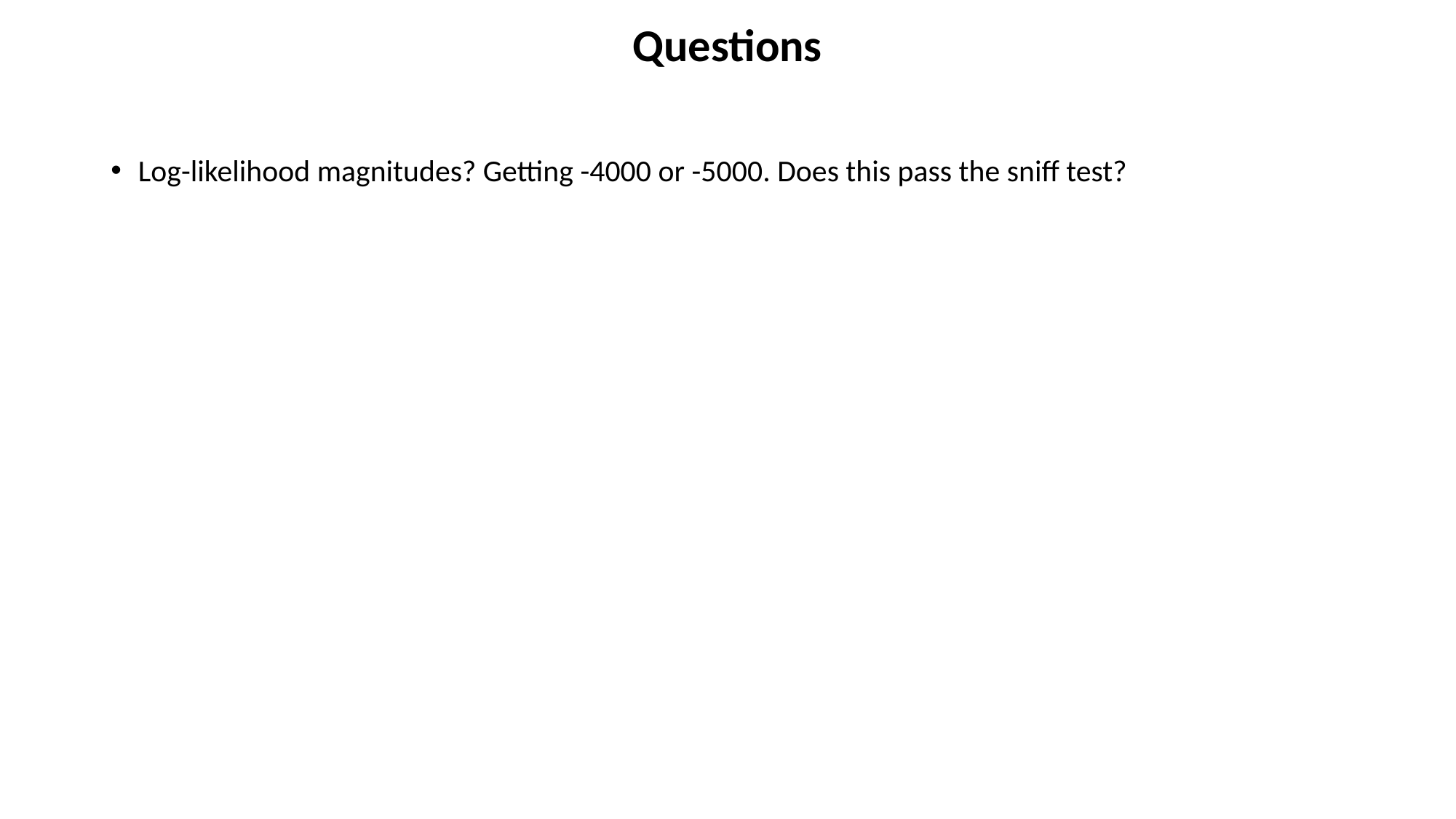

# Questions
Log-likelihood magnitudes? Getting -4000 or -5000. Does this pass the sniff test?